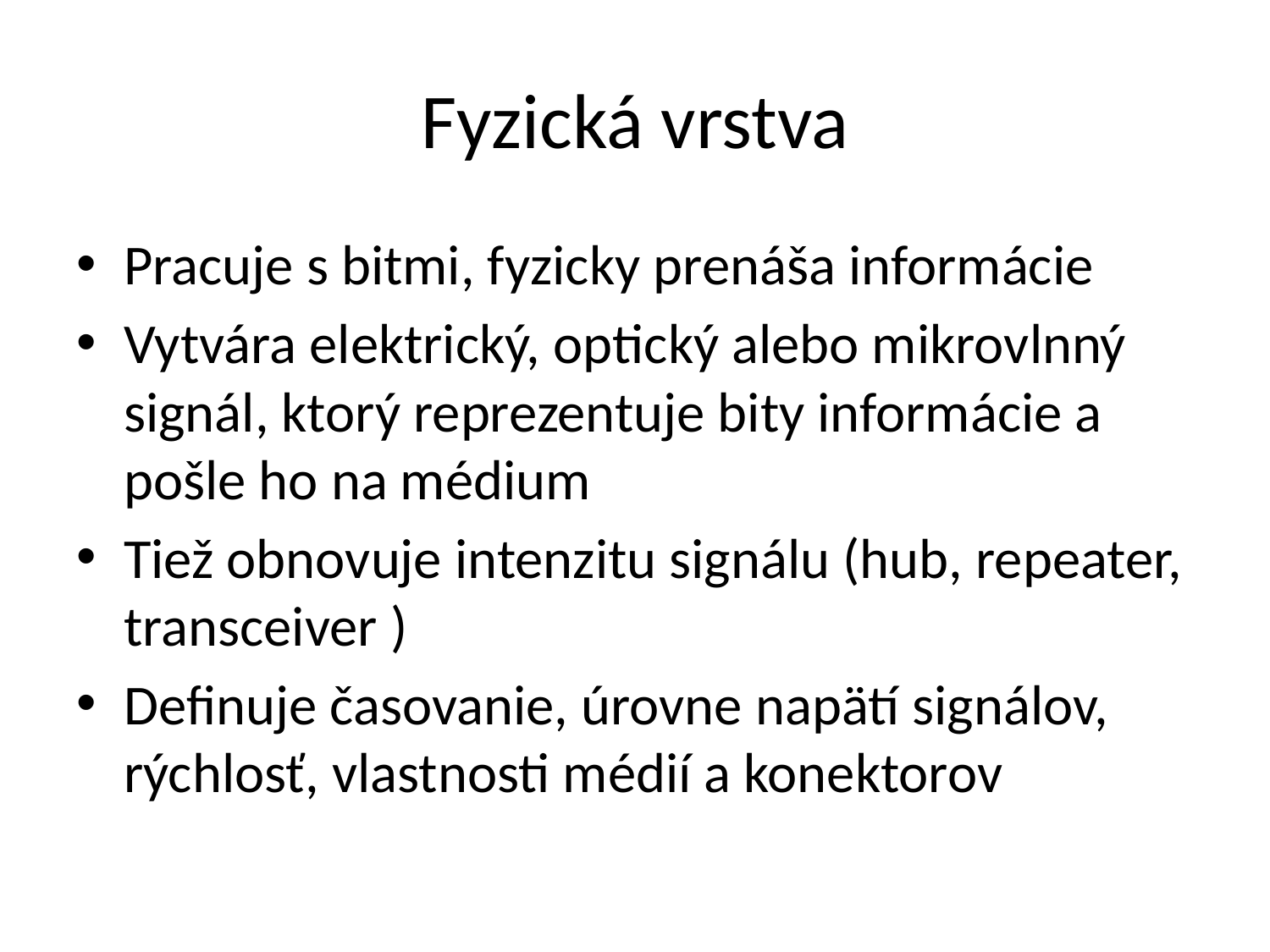

# Fyzická vrstva
Pracuje s bitmi, fyzicky prenáša informácie
Vytvára elektrický, optický alebo mikrovlnný signál, ktorý reprezentuje bity informácie a pošle ho na médium
Tiež obnovuje intenzitu signálu (hub, repeater, transceiver )
Definuje časovanie, úrovne napätí signálov, rýchlosť, vlastnosti médií a konektorov